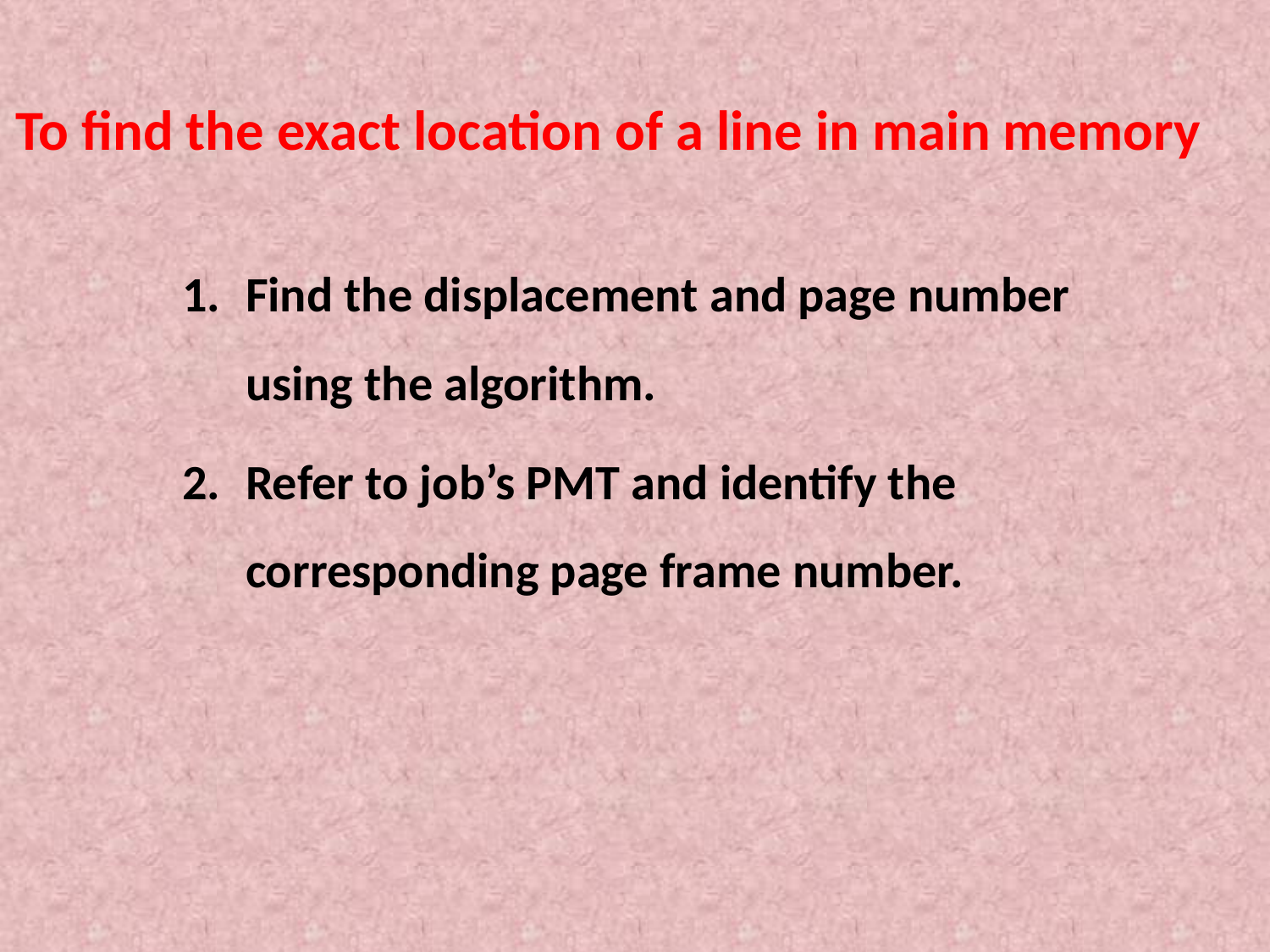

# To find the exact location of a line in main memory
Find the displacement and page number using the algorithm.
Refer to job’s PMT and identify the corresponding page frame number.